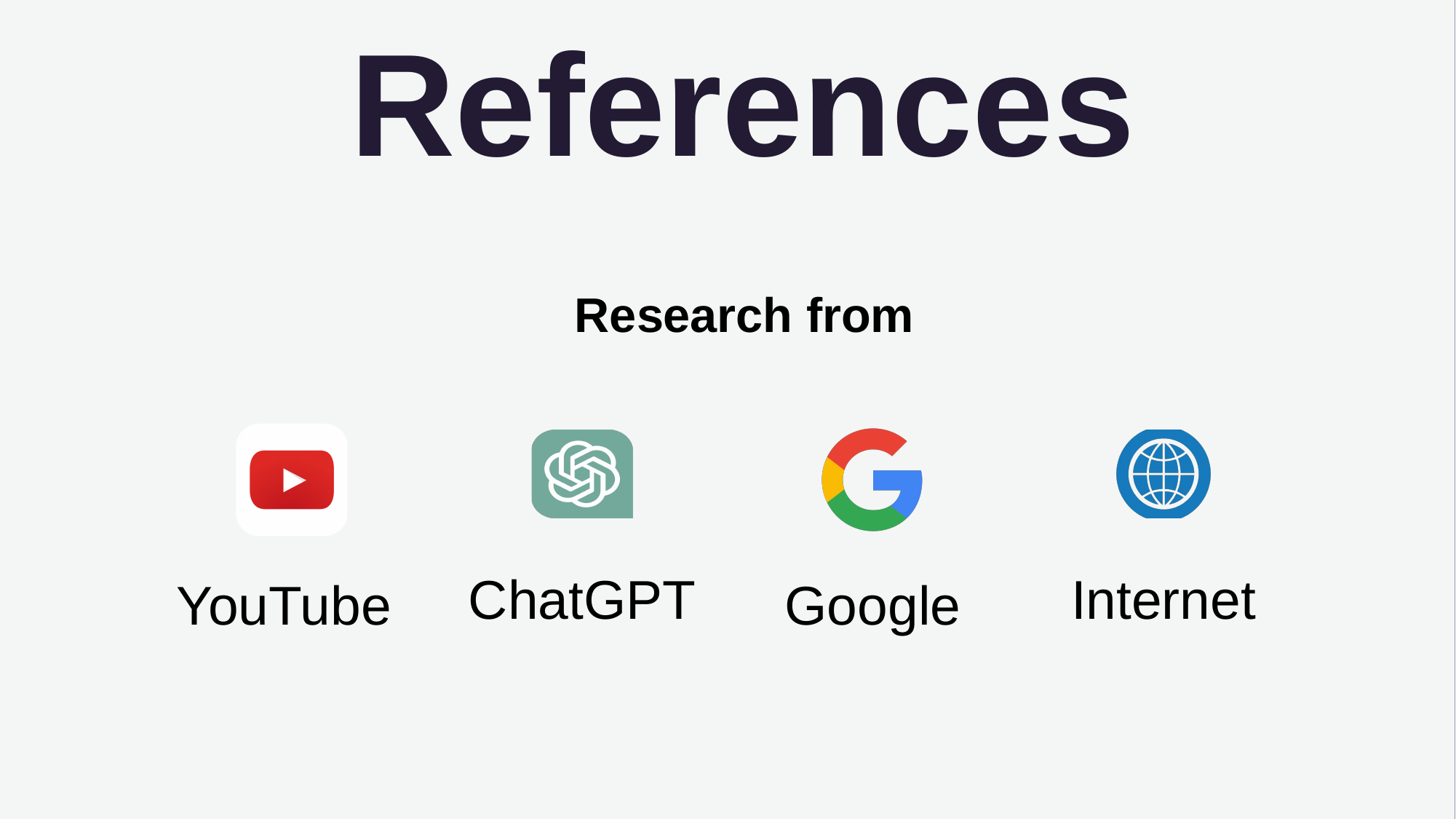

# References
Research from
YouTube
ChatGPT
Google
Internet